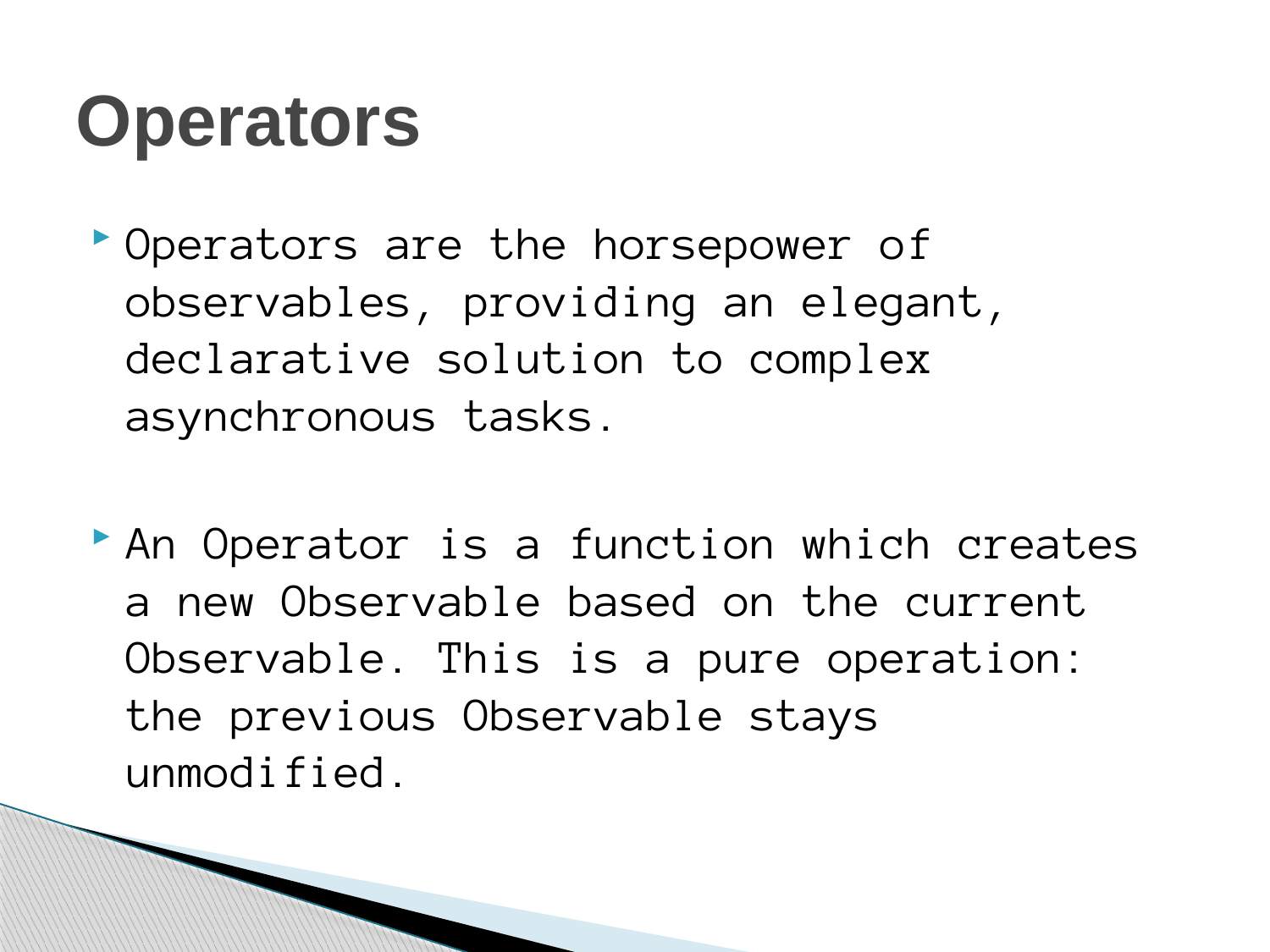

# Operators
Operators are the horsepower of observables, providing an elegant, declarative solution to complex asynchronous tasks.

An Operator is a function which creates a new Observable based on the current Observable. This is a pure operation: the previous Observable stays unmodified.